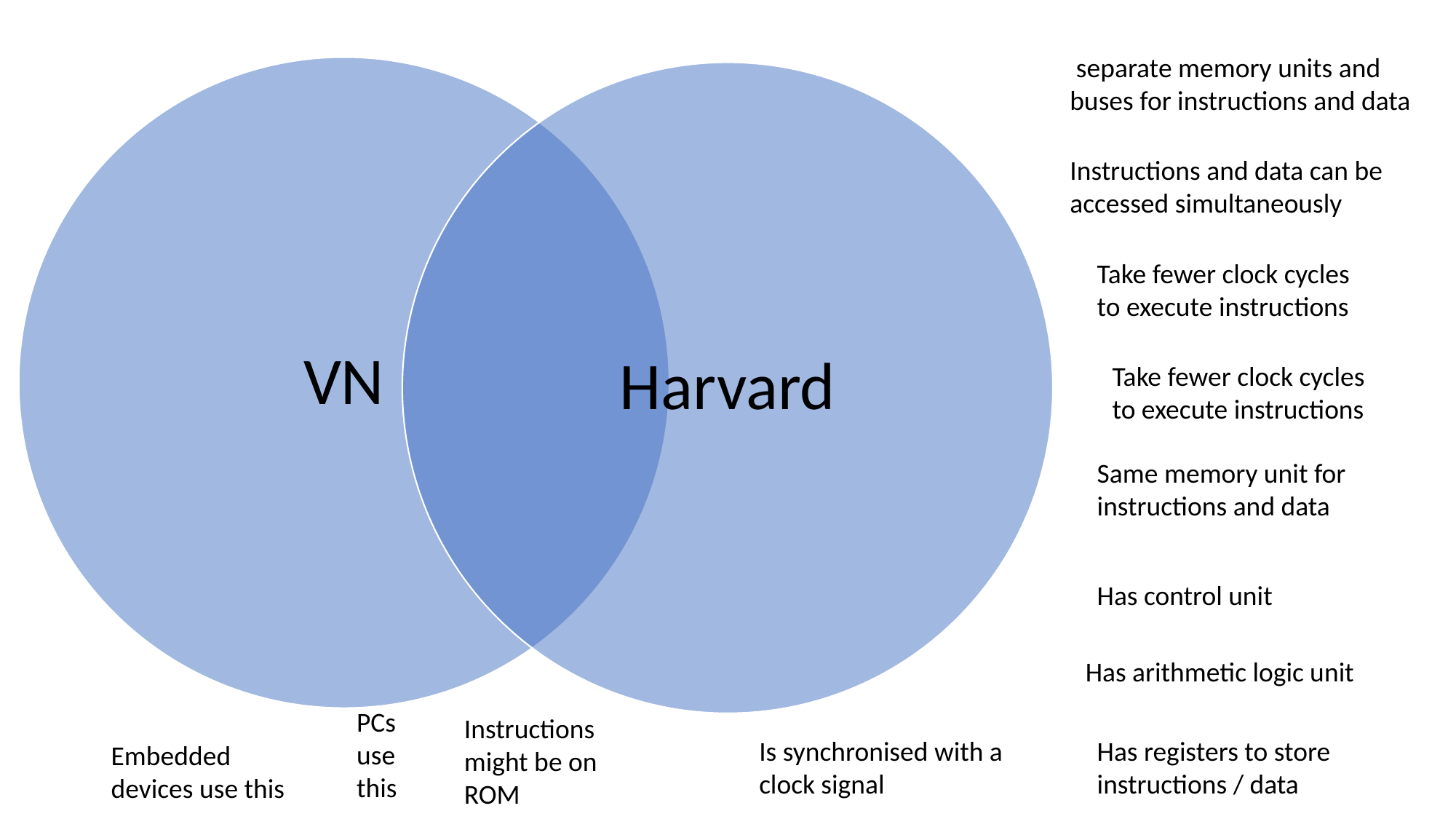

VN
Harvard
 separate memory units and buses for instructions and data
Instructions and data can be accessed simultaneously
Take fewer clock cycles to execute instructions
Take fewer clock cycles to execute instructions
Same memory unit for instructions and data
Has control unit
Has arithmetic logic unit
PCs use this
Instructions might be on ROM
Is synchronised with a clock signal
Has registers to store instructions / data
Embedded devices use this